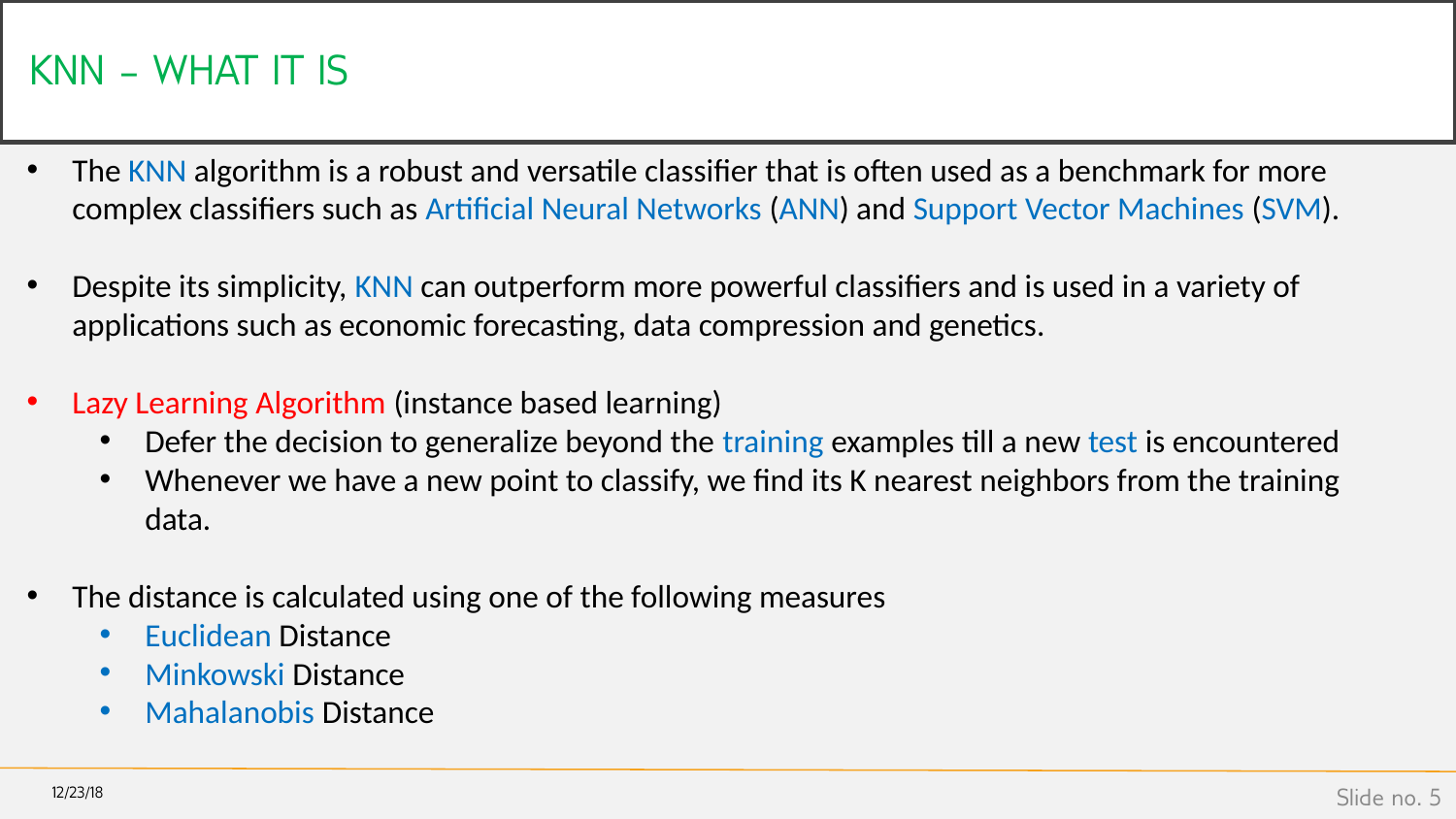

# KNN – WHAT IT IS
The KNN algorithm is a robust and versatile classifier that is often used as a benchmark for more complex classifiers such as Artificial Neural Networks (ANN) and Support Vector Machines (SVM).

Despite its simplicity, KNN can outperform more powerful classifiers and is used in a variety of applications such as economic forecasting, data compression and genetics.

Lazy Learning Algorithm (instance based learning)
Defer the decision to generalize beyond the training examples till a new test is encountered
Whenever we have a new point to classify, we find its K nearest neighbors from the training data.

The distance is calculated using one of the following measures
Euclidean Distance
Minkowski Distance
Mahalanobis Distance
12/23/18
Slide no. 5